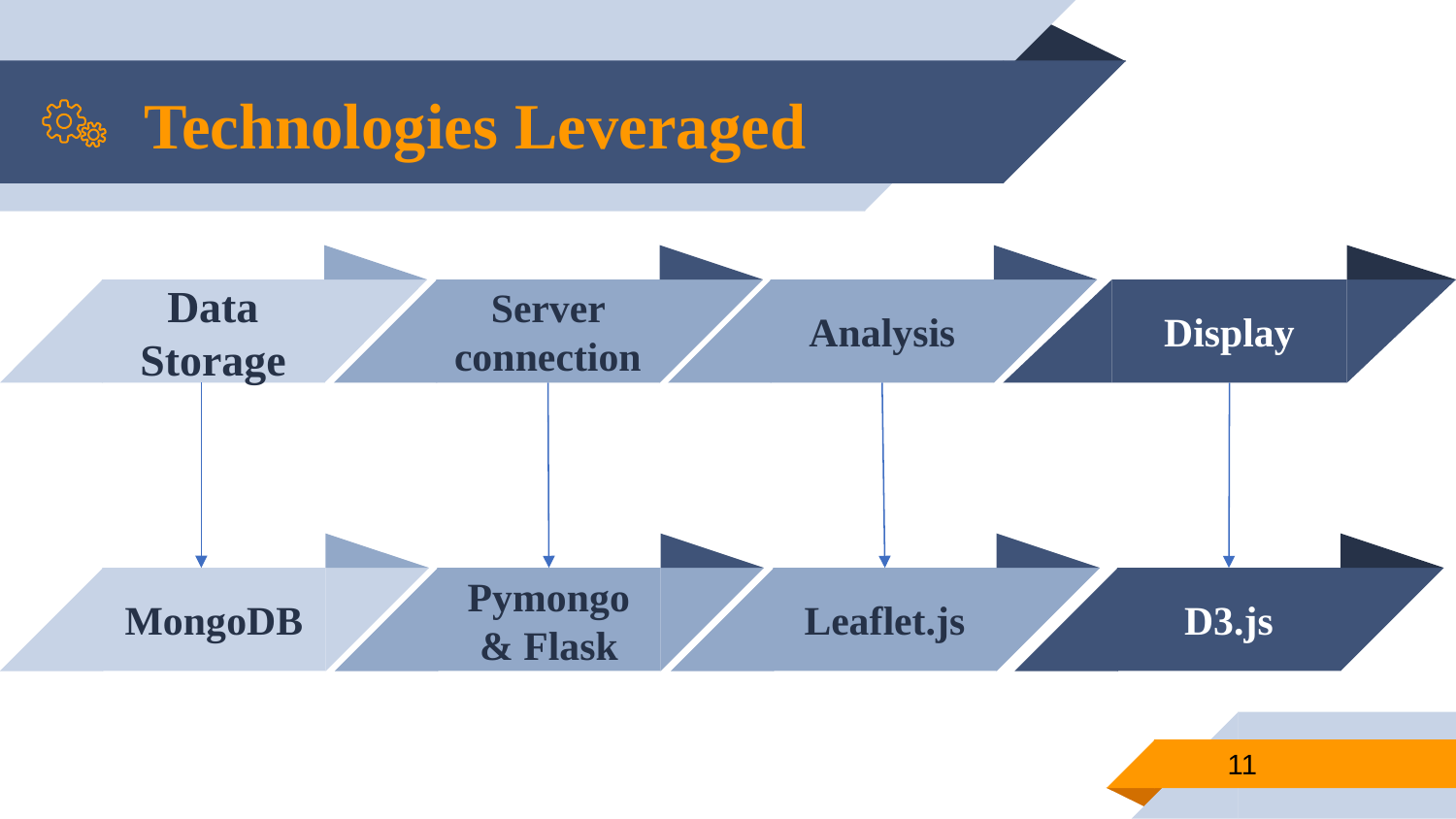

# Technologies Leveraged

Server connection

Analysis

Display

Data Storage

Leaflet.js

D3.js

Pymongo & Flask

MongoDB

11